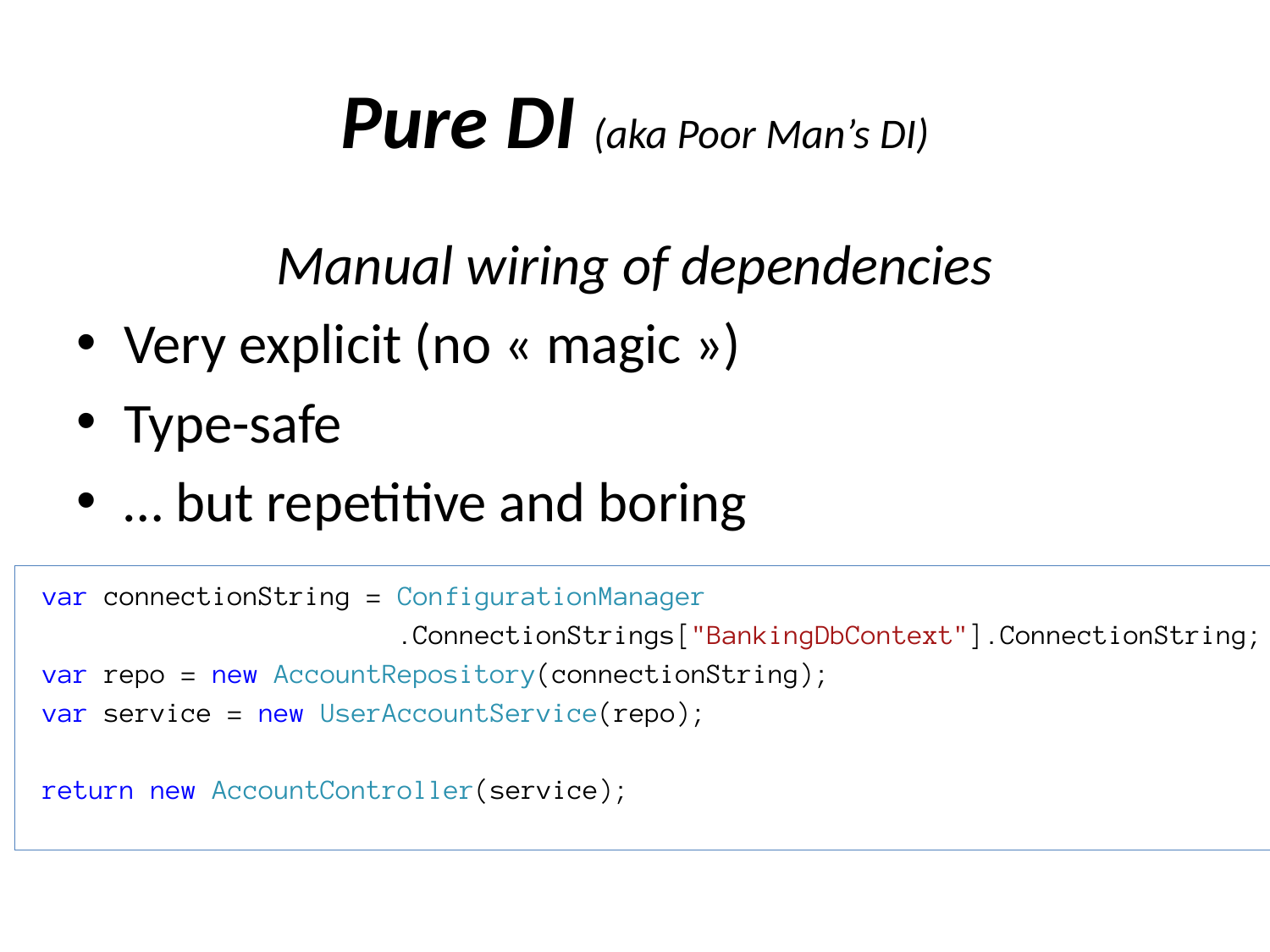

# Pure DI (aka Poor Man’s DI)
Manual wiring of dependencies
Very explicit (no « magic »)
Type-safe
… but repetitive and boring
 var connectionString = ConfigurationManager
                        .ConnectionStrings["BankingDbContext"].ConnectionString;
 var repo = new AccountRepository(connectionString);
 var service = new UserAccountService(repo);

 return new AccountController(service);